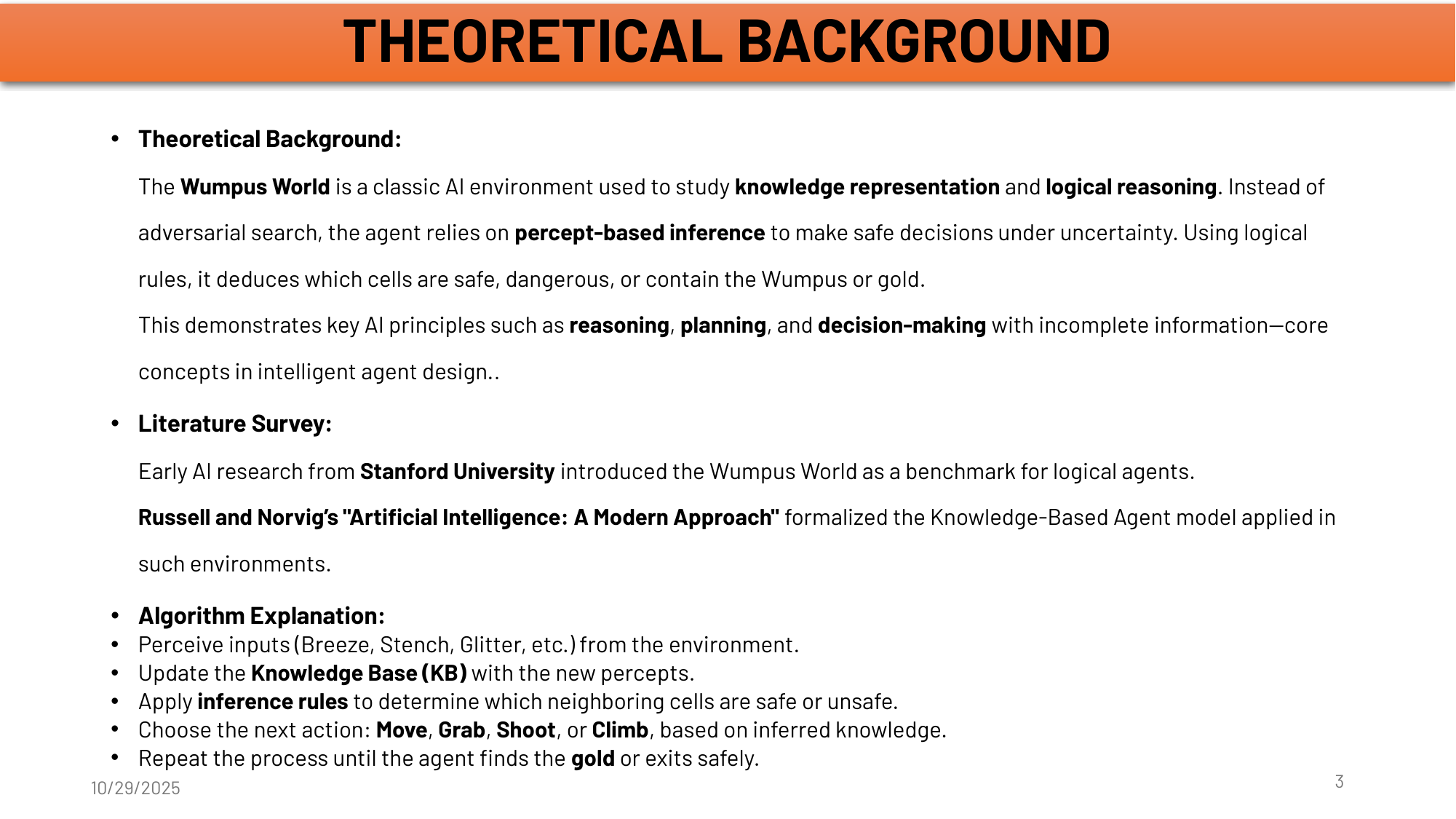

# THEORETICAL BACKGROUND
Theoretical Background:
The Wumpus World is a classic AI environment used to study knowledge representation and logical reasoning. Instead of adversarial search, the agent relies on percept-based inference to make safe decisions under uncertainty. Using logical rules, it deduces which cells are safe, dangerous, or contain the Wumpus or gold.
This demonstrates key AI principles such as reasoning, planning, and decision-making with incomplete information—core concepts in intelligent agent design..
Literature Survey:
Early AI research from Stanford University introduced the Wumpus World as a benchmark for logical agents.
Russell and Norvig’s "Artificial Intelligence: A Modern Approach" formalized the Knowledge-Based Agent model applied in such environments.
Algorithm Explanation:
Perceive inputs (Breeze, Stench, Glitter, etc.) from the environment.
Update the Knowledge Base (KB) with the new percepts.
Apply inference rules to determine which neighboring cells are safe or unsafe.
Choose the next action: Move, Grab, Shoot, or Climb, based on inferred knowledge.
Repeat the process until the agent finds the gold or exits safely.

3
10/29/2025